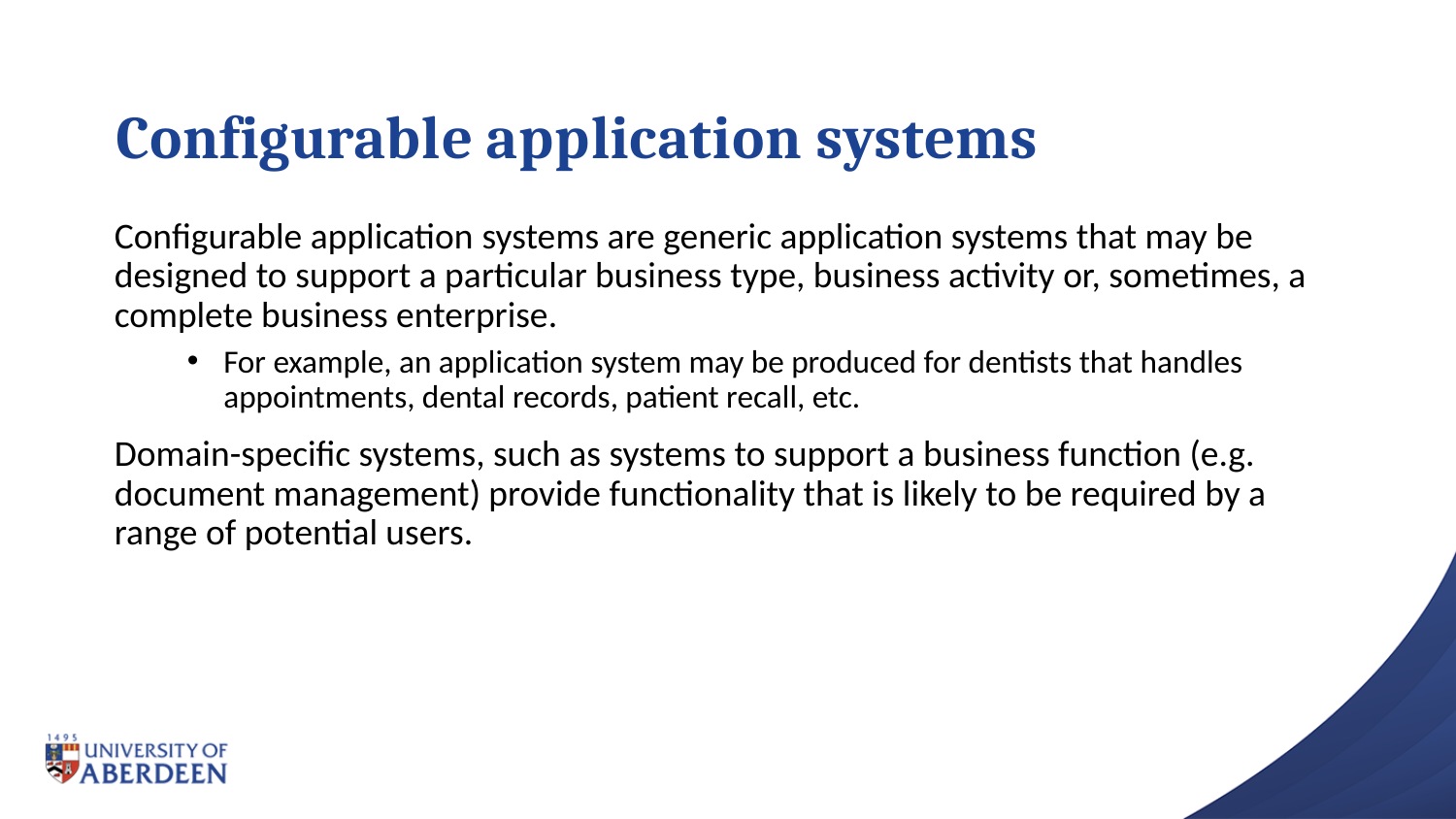

# Configurable application systems
Configurable application systems are generic application systems that may be designed to support a particular business type, business activity or, sometimes, a complete business enterprise.
For example, an application system may be produced for dentists that handles appointments, dental records, patient recall, etc.
Domain-specific systems, such as systems to support a business function (e.g. document management) provide functionality that is likely to be required by a range of potential users.
Chapter 15 Software reuse
45
17/11/2014